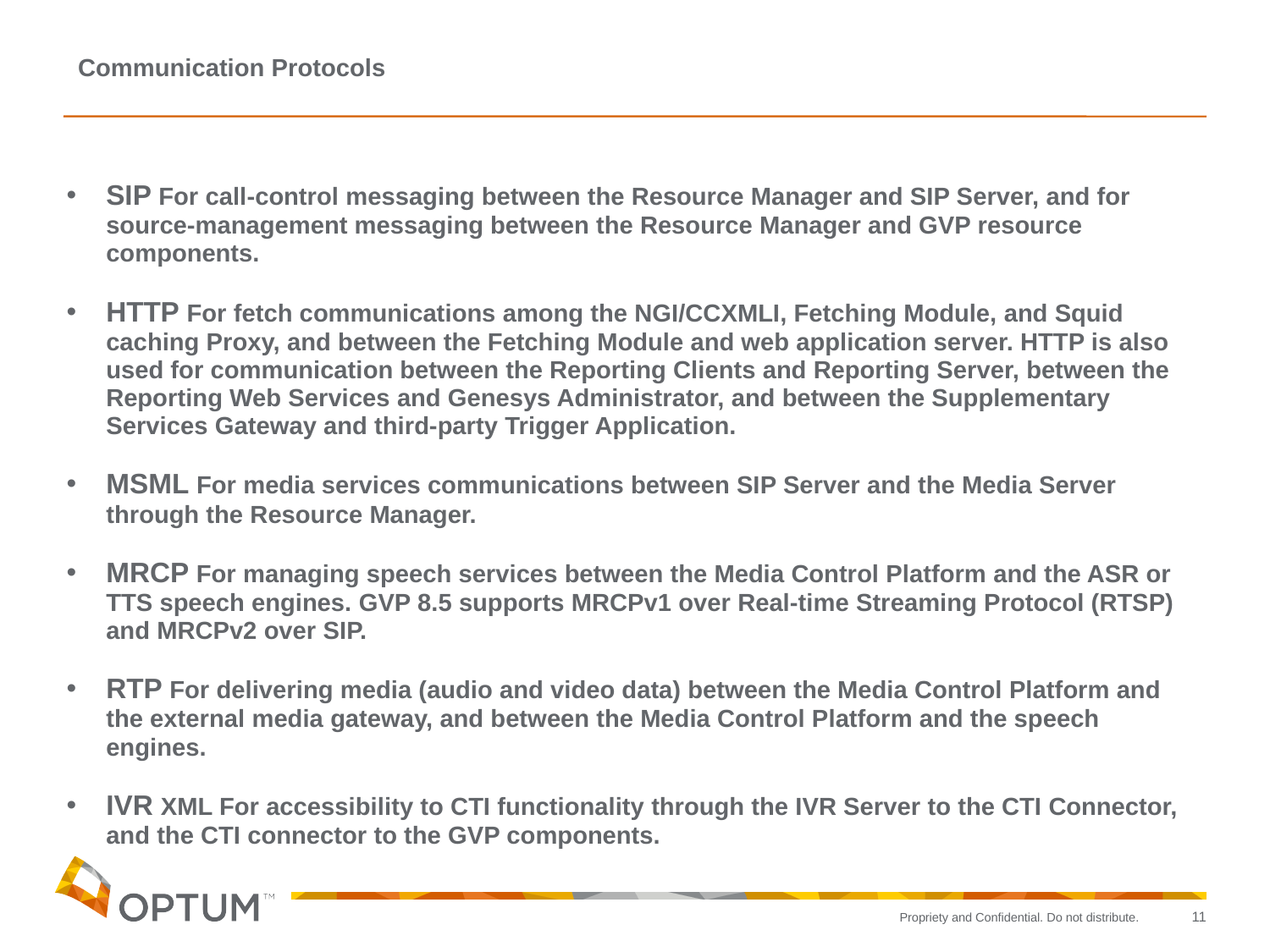

Communication Protocols
SIP For call-control messaging between the Resource Manager and SIP Server, and for source-management messaging between the Resource Manager and GVP resource components.

HTTP For fetch communications among the NGI/CCXMLI, Fetching Module, and Squid caching Proxy, and between the Fetching Module and web application server. HTTP is also used for communication between the Reporting Clients and Reporting Server, between the Reporting Web Services and Genesys Administrator, and between the Supplementary Services Gateway and third-party Trigger Application.

MSML For media services communications between SIP Server and the Media Server through the Resource Manager.

MRCP For managing speech services between the Media Control Platform and the ASR or TTS speech engines. GVP 8.5 supports MRCPv1 over Real-time Streaming Protocol (RTSP) and MRCPv2 over SIP.

RTP For delivering media (audio and video data) between the Media Control Platform and the external media gateway, and between the Media Control Platform and the speech engines.

IVR XML For accessibility to CTI functionality through the IVR Server to the CTI Connector, and the CTI connector to the GVP components.
11